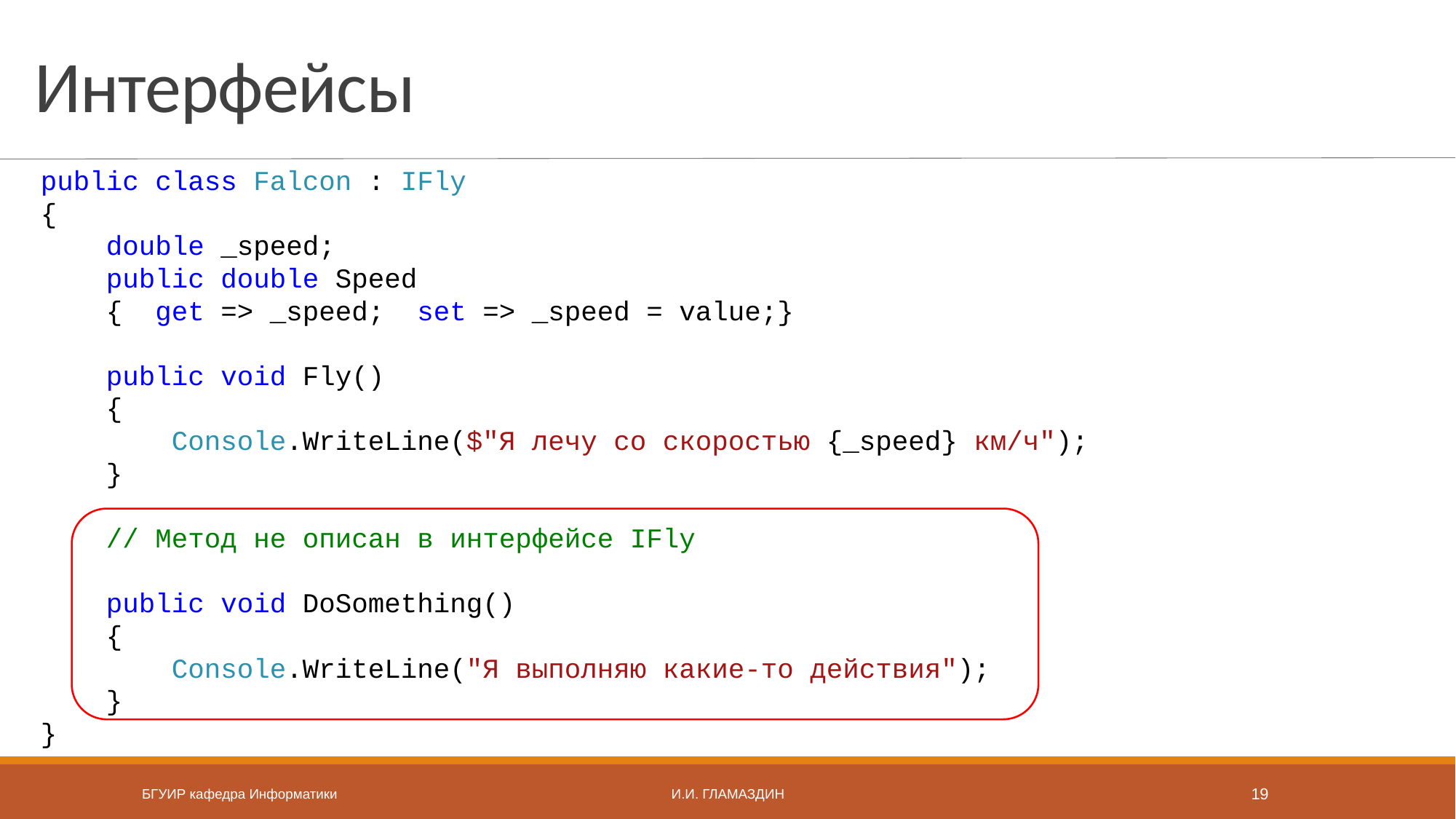

# Интерфейсы
public class Falcon : IFly
{
    double _speed;
    public double Speed
    {  get => _speed;  set => _speed = value;}

    public void Fly()
    {
        Console.WriteLine($"Я лечу со скоростью {_speed} км/ч");
    }

    // Метод не описан в интерфейсе IFly

    public void DoSomething()
    {
        Console.WriteLine("Я выполняю какие-то действия");
    }
}

БГУИР кафедра Информатики
И.И. Гламаздин
19